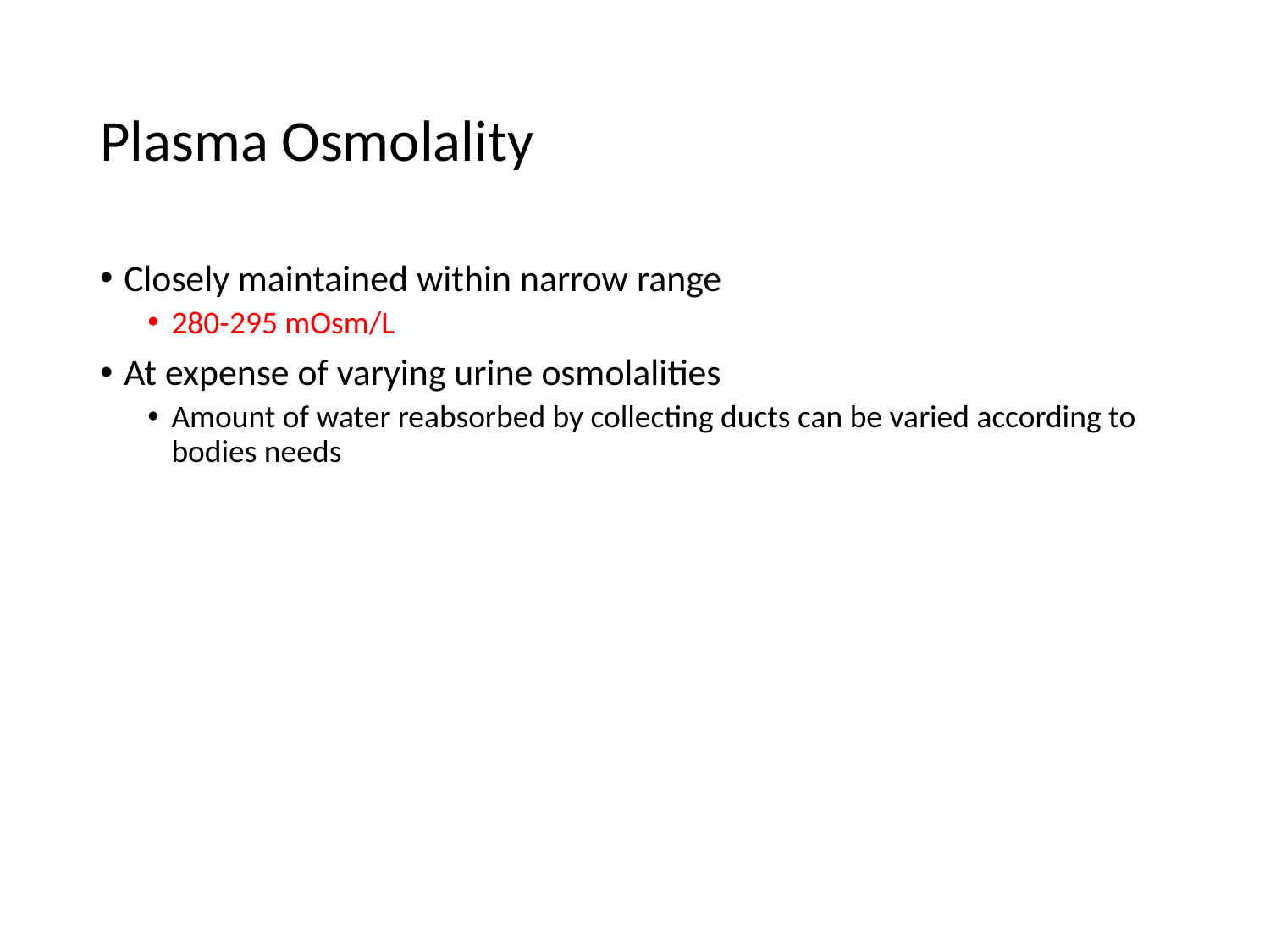

# Plasma Osmolality
Closely maintained within narrow range
280-295 mOsm/L
At expense of varying urine osmolalities
Amount of water reabsorbed by collecting ducts can be varied according to bodies needs